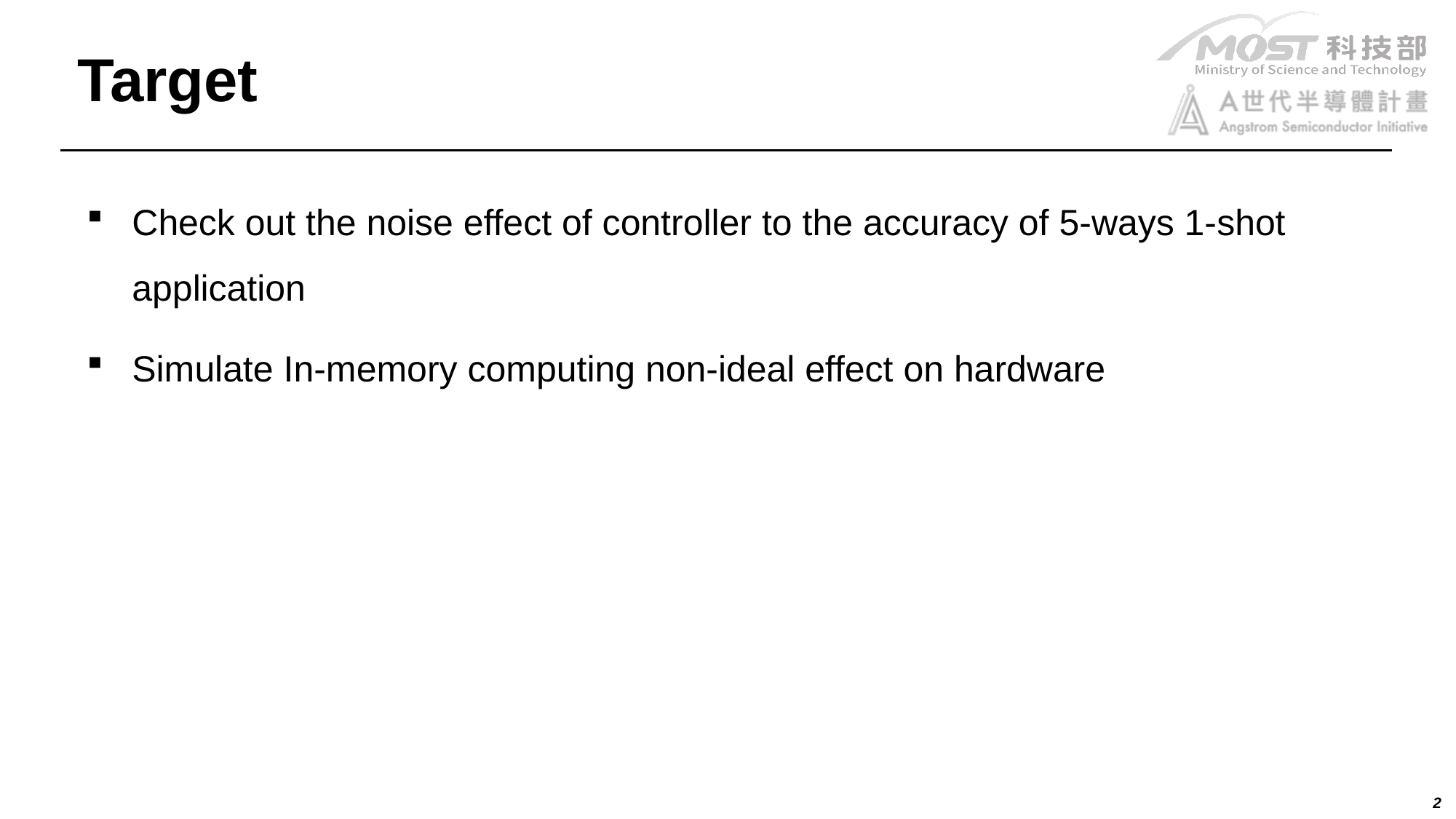

# Target
Check out the noise effect of controller to the accuracy of 5-ways 1-shot application
Simulate In-memory computing non-ideal effect on hardware